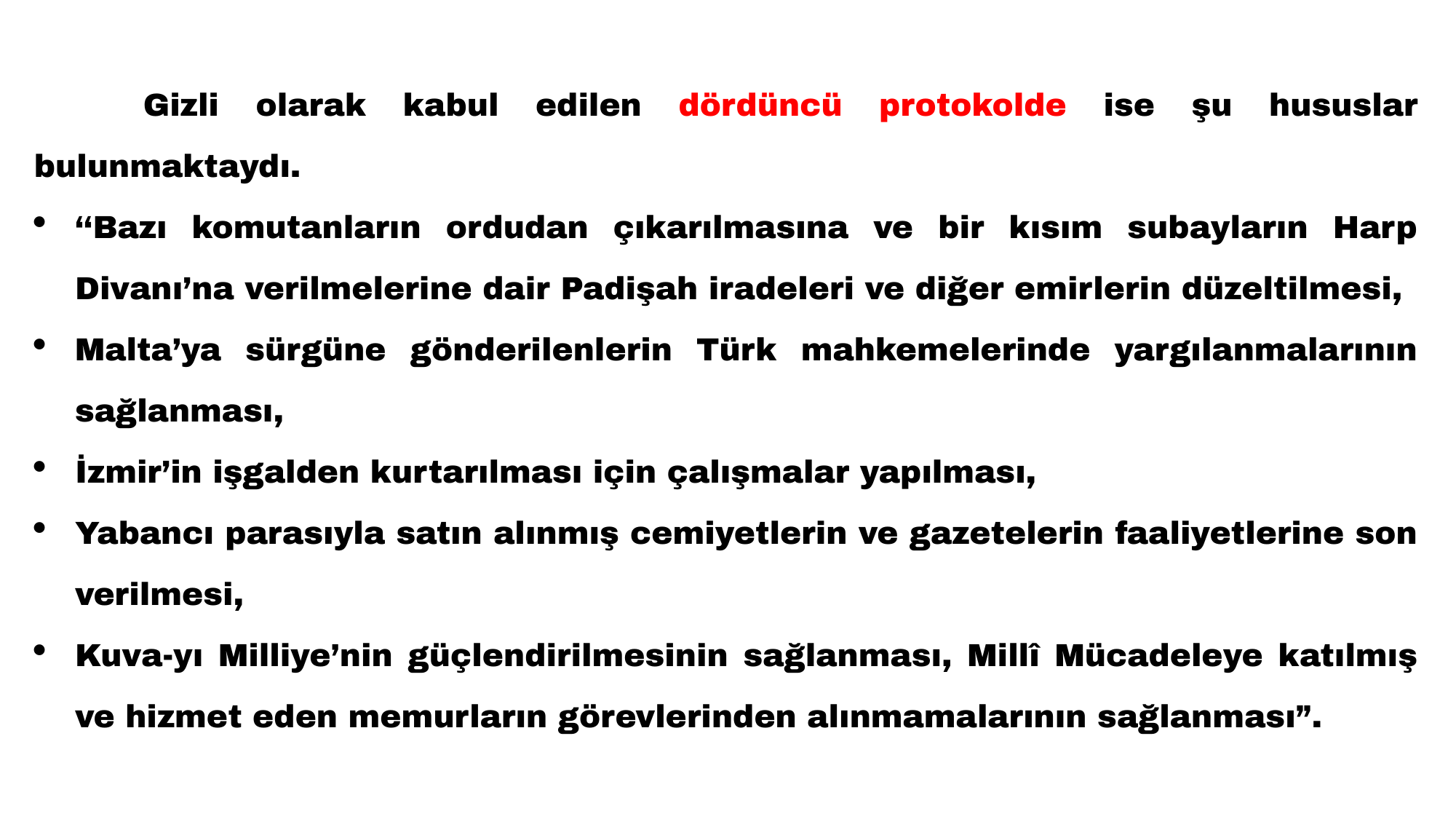

#
	Gizli olarak kabul edilen dördüncü protokolde ise şu hususlar bulunmaktaydı.
‘‘Bazı komutanların ordudan çıkarılmasına ve bir kısım subayların Harp Divanı’na verilmelerine dair Padişah iradeleri ve diğer emirlerin düzeltilmesi,
Malta’ya sürgüne gönderilenlerin Türk mahkemelerinde yargılanmalarının sağlanması,
İzmir’in işgalden kurtarılması için çalışmalar yapılması,
Yabancı parasıyla satın alınmış cemiyetlerin ve gazetelerin faaliyetlerine son verilmesi,
Kuva-yı Milliye’nin güçlendirilmesinin sağlanması, Millî Mücadeleye katılmış ve hizmet eden memurların görevlerinden alınmamalarının sağlanması”.